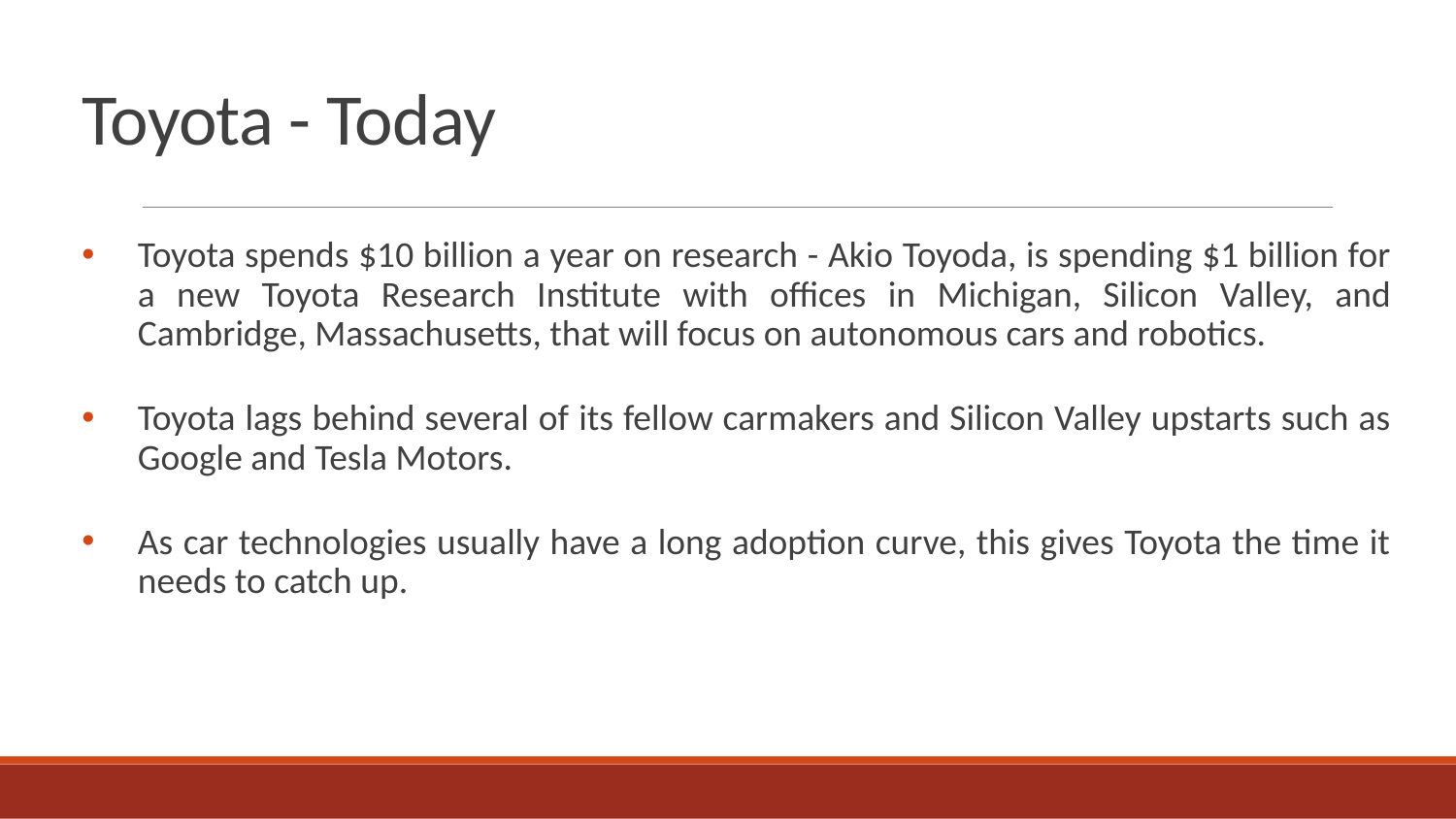

# Toyota - Today
Toyota spends $10 billion a year on research - Akio Toyoda, is spending $1 billion for a new Toyota Research Institute with offices in Michigan, Silicon Valley, and Cambridge, Massachusetts, that will focus on autonomous cars and robotics.

Toyota lags behind several of its fellow carmakers and Silicon Valley upstarts such as Google and Tesla Motors.

As car technologies usually have a long adoption curve, this gives Toyota the time it needs to catch up.